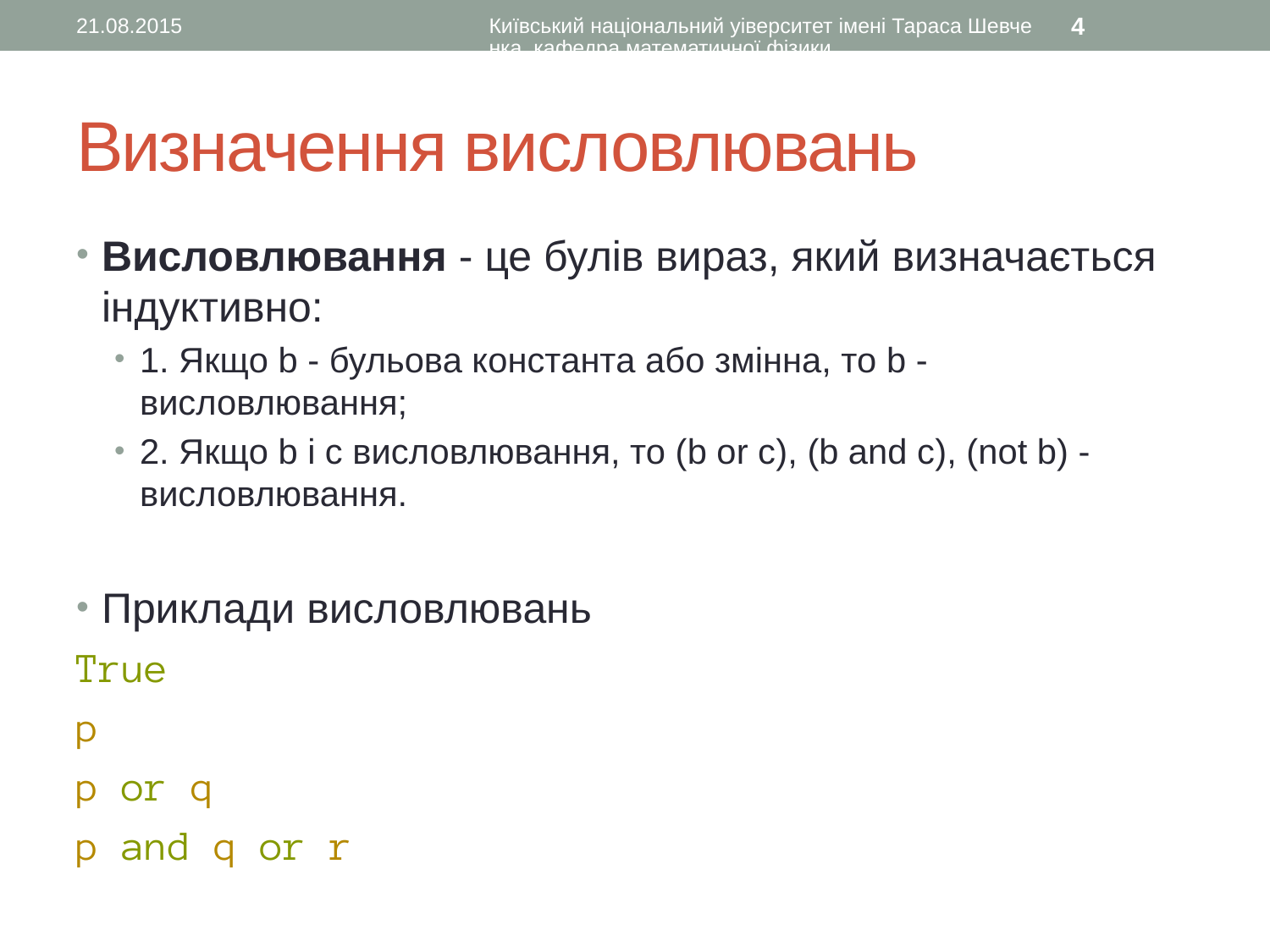

21.08.2015
Київський національний уіверситет імені Тараса Шевченка, кафедра математичної фізики
4
# Визначення висловлювань
Висловлювання - це булів вираз, який визначається індуктивно:
1. Якщо b - бульова константа або змінна, то b - висловлювання;
2. Якщо b і c висловлювання, то (b or c), (b and c), (not b) - висловлювання.

Приклади висловлювань
True
p
p or q
p and q or r